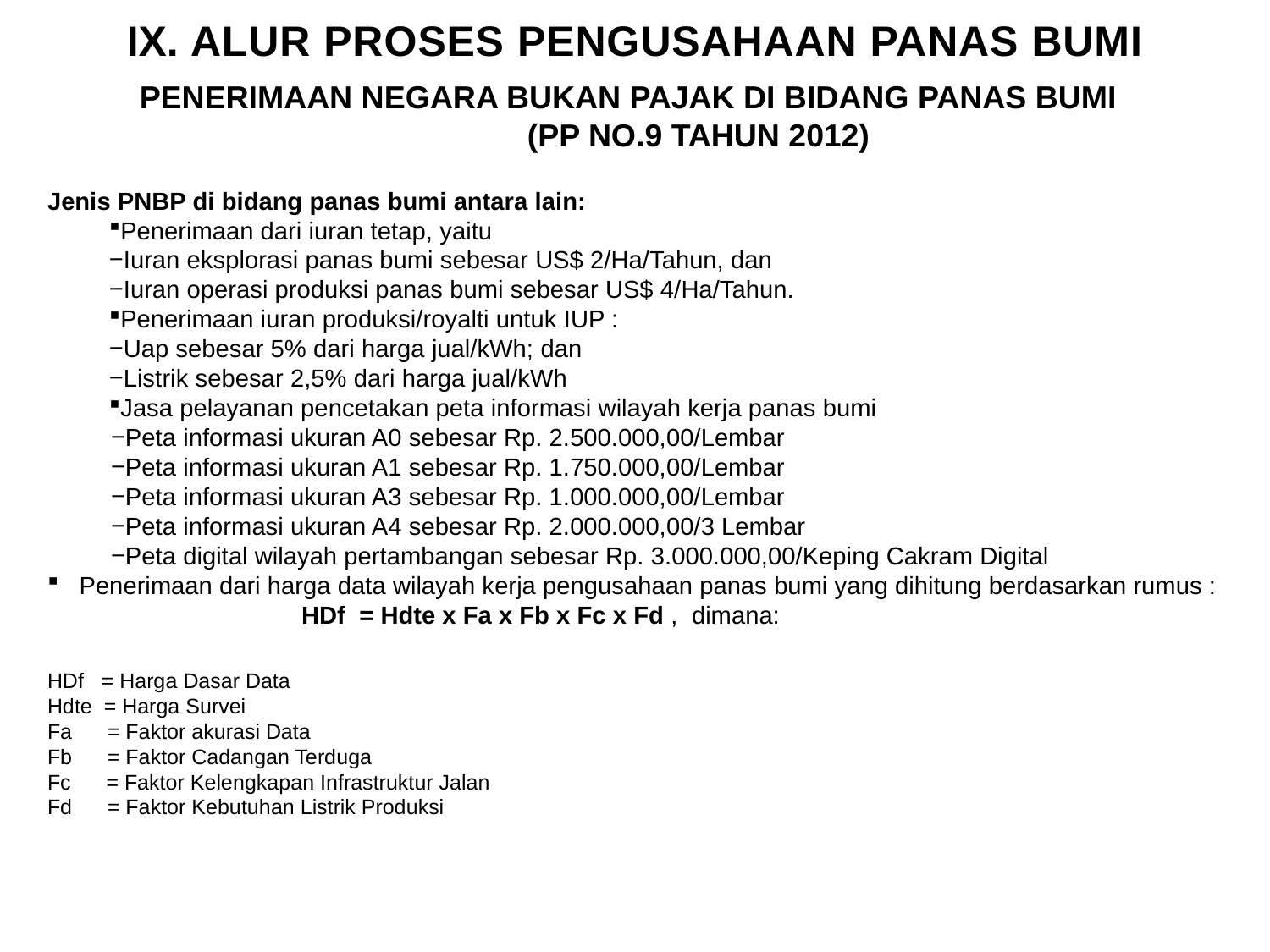

IX. ALUR PROSES PENGUSAHAAN PANAS BUMI
PENERIMAAN NEGARA BUKAN PAJAK DI BIDANG PANAS BUMI
(PP NO.9 TAHUN 2012)
Jenis PNBP di bidang panas bumi antara lain:
Penerimaan dari iuran tetap, yaitu
Iuran eksplorasi panas bumi sebesar US$ 2/Ha/Tahun, dan
Iuran operasi produksi panas bumi sebesar US$ 4/Ha/Tahun.
Penerimaan iuran produksi/royalti untuk IUP :
Uap sebesar 5% dari harga jual/kWh; dan
Listrik sebesar 2,5% dari harga jual/kWh
Jasa pelayanan pencetakan peta informasi wilayah kerja panas bumi
Peta informasi ukuran A0 sebesar Rp. 2.500.000,00/Lembar
Peta informasi ukuran A1 sebesar Rp. 1.750.000,00/Lembar
Peta informasi ukuran A3 sebesar Rp. 1.000.000,00/Lembar
Peta informasi ukuran A4 sebesar Rp. 2.000.000,00/3 Lembar
Peta digital wilayah pertambangan sebesar Rp. 3.000.000,00/Keping Cakram Digital
Penerimaan dari harga data wilayah kerja pengusahaan panas bumi yang dihitung berdasarkan rumus :
		HDf  = Hdte x Fa x Fb x Fc x Fd ,  dimana:

HDf   = Harga Dasar Data
Hdte  = Harga Survei
Fa      = Faktor akurasi Data
Fb      = Faktor Cadangan Terduga
Fc      = Faktor Kelengkapan Infrastruktur Jalan
Fd      = Faktor Kebutuhan Listrik Produksi